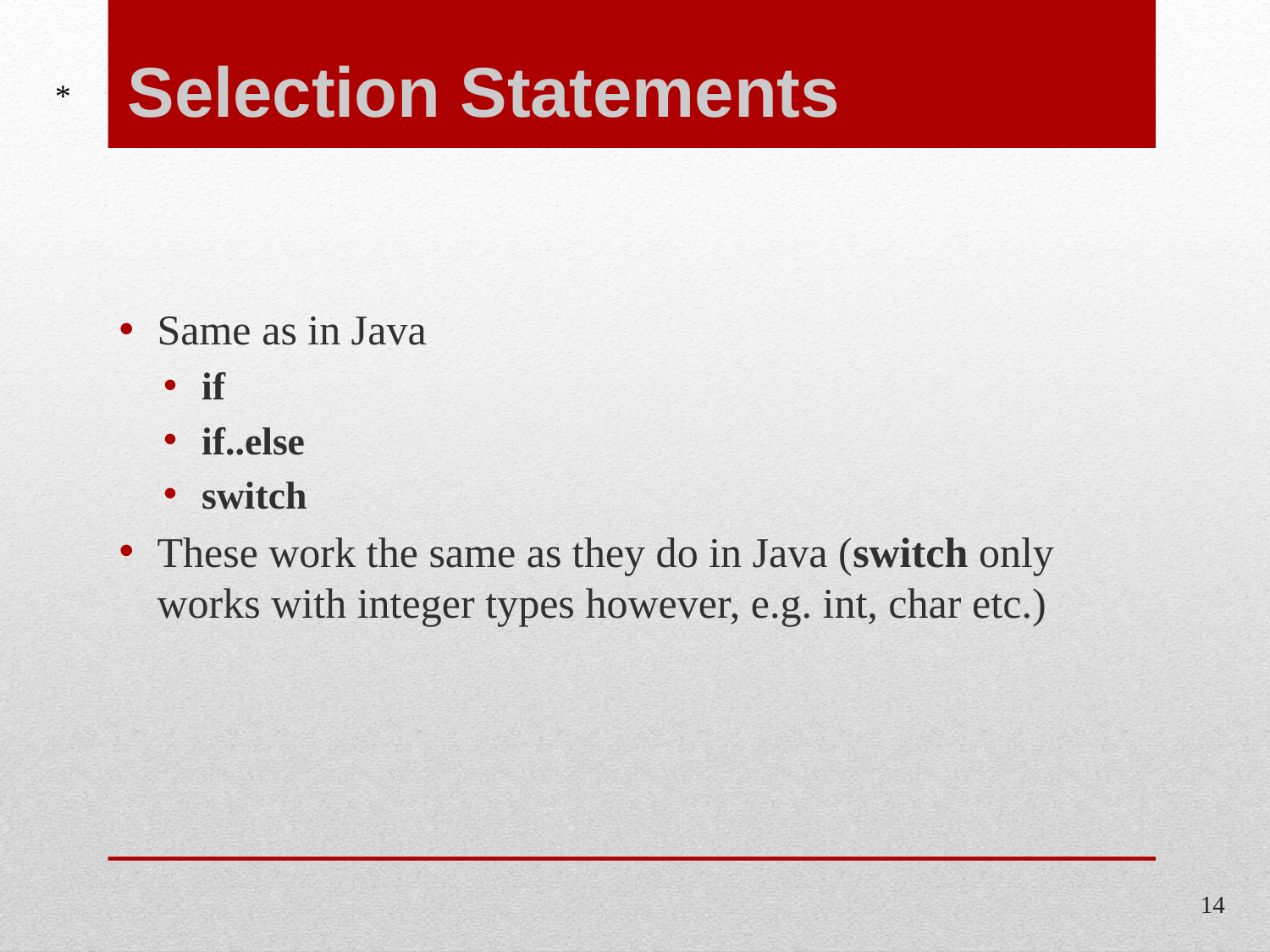

# Selection Statements
*
Same as in Java
if
if..else
switch
These work the same as they do in Java (switch only works with integer types however, e.g. int, char etc.)

14